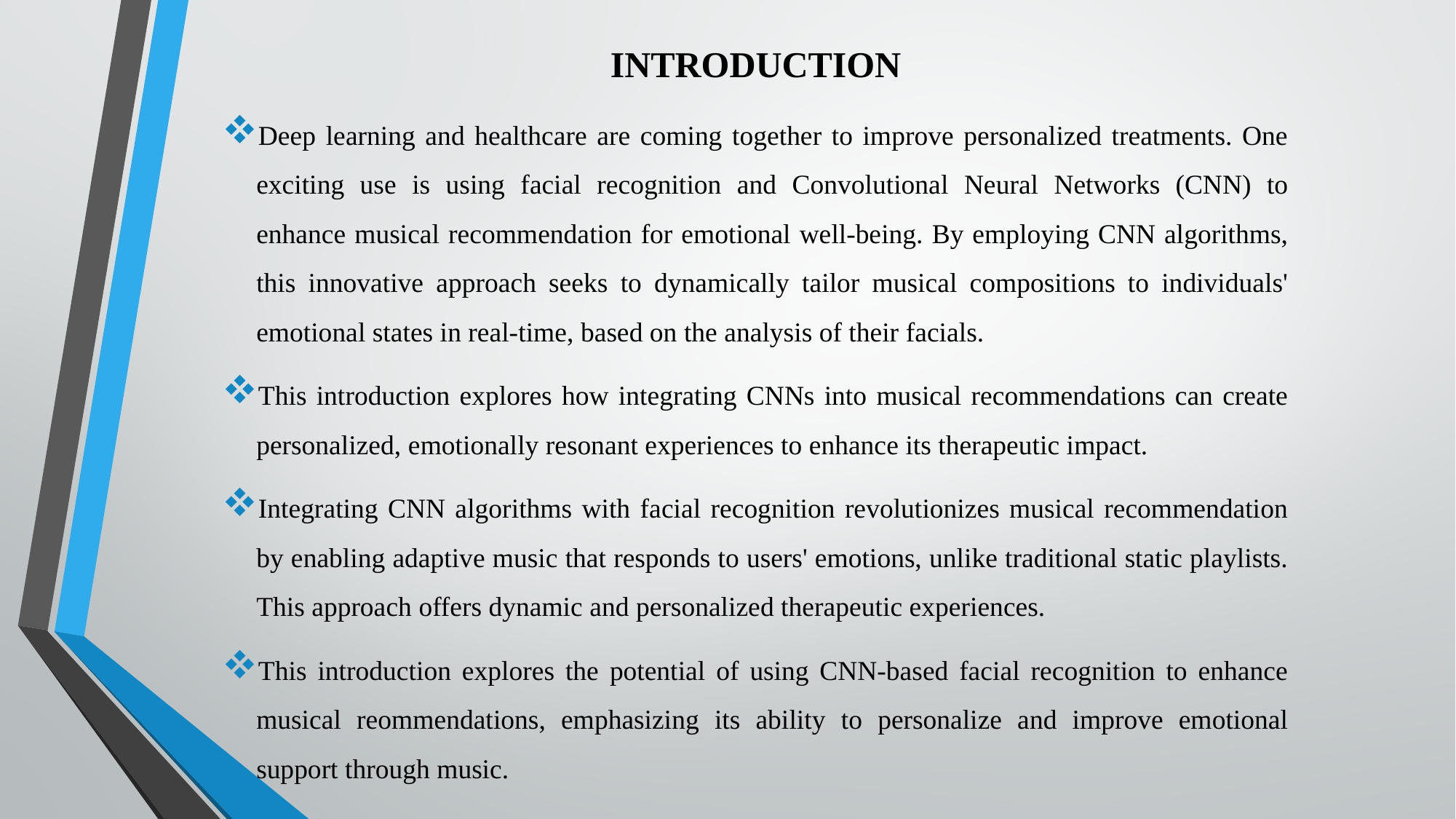

# INTRODUCTION

Deep learning and healthcare are coming together to improve personalized treatments. One exciting use is using facial recognition and Convolutional Neural Networks (CNN) to enhance musical recommendation for emotional well-being. By employing CNN algorithms, this innovative approach seeks to dynamically tailor musical compositions to individuals' emotional states in real-time, based on the analysis of their facials.
This introduction explores how integrating CNNs into musical recommendations can create personalized, emotionally resonant experiences to enhance its therapeutic impact.
Integrating CNN algorithms with facial recognition revolutionizes musical recommendation by enabling adaptive music that responds to users' emotions, unlike traditional static playlists. This approach offers dynamic and personalized therapeutic experiences.
This introduction explores the potential of using CNN-based facial recognition to enhance musical reommendations, emphasizing its ability to personalize and improve emotional support through music.